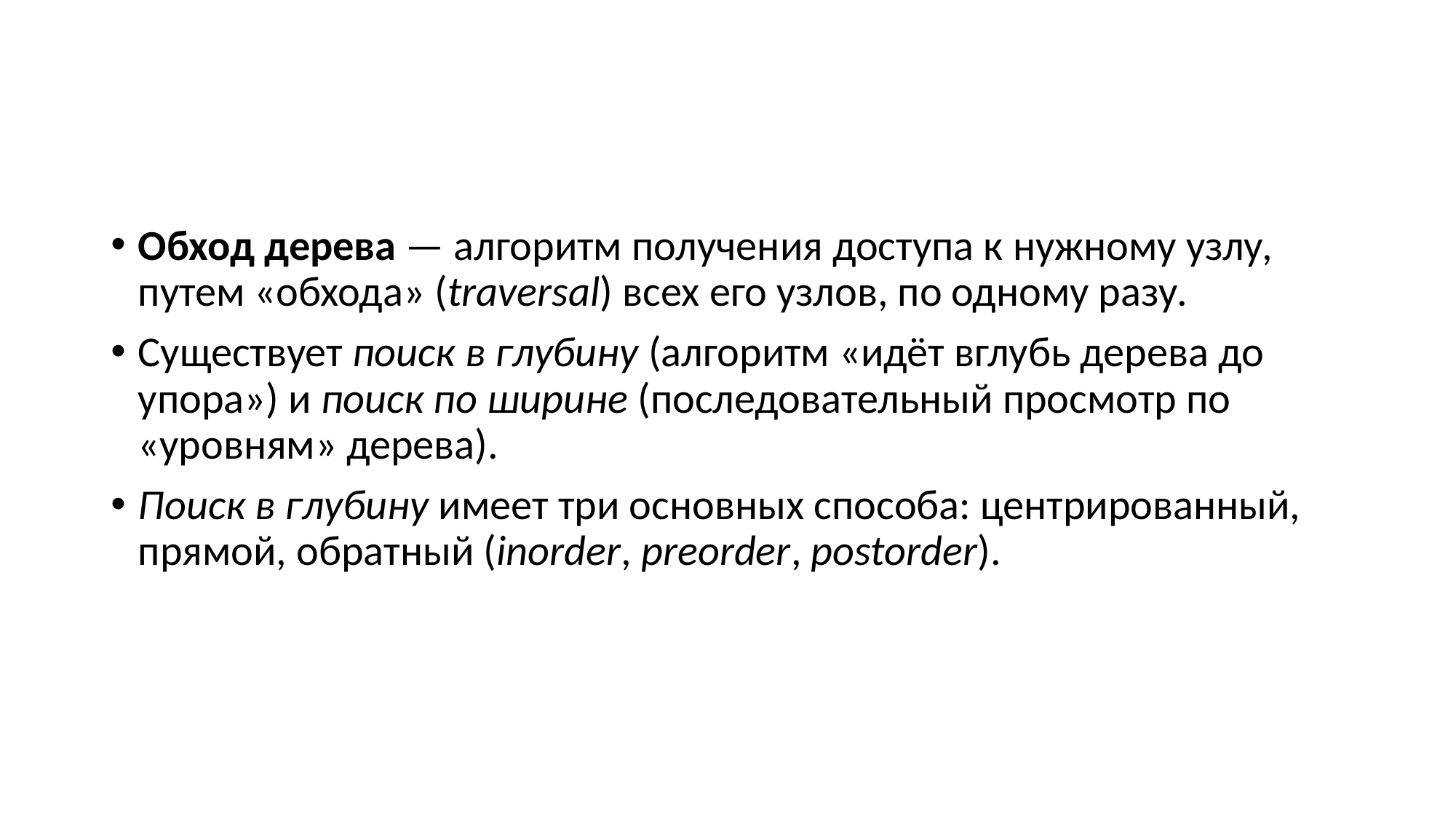

#
Обход дерева — алгоритм получения доступа к нужному узлу, путем «обхода» (traversal) всех его узлов, по одному разу.
Существует поиск в глубину (алгоритм «идёт вглубь дерева до упора») и поиск по ширине (последовательный просмотр по «уровням» дерева).
Поиск в глубину имеет три основных способа: центрированный, прямой, обратный (inorder, preorder, postorder).